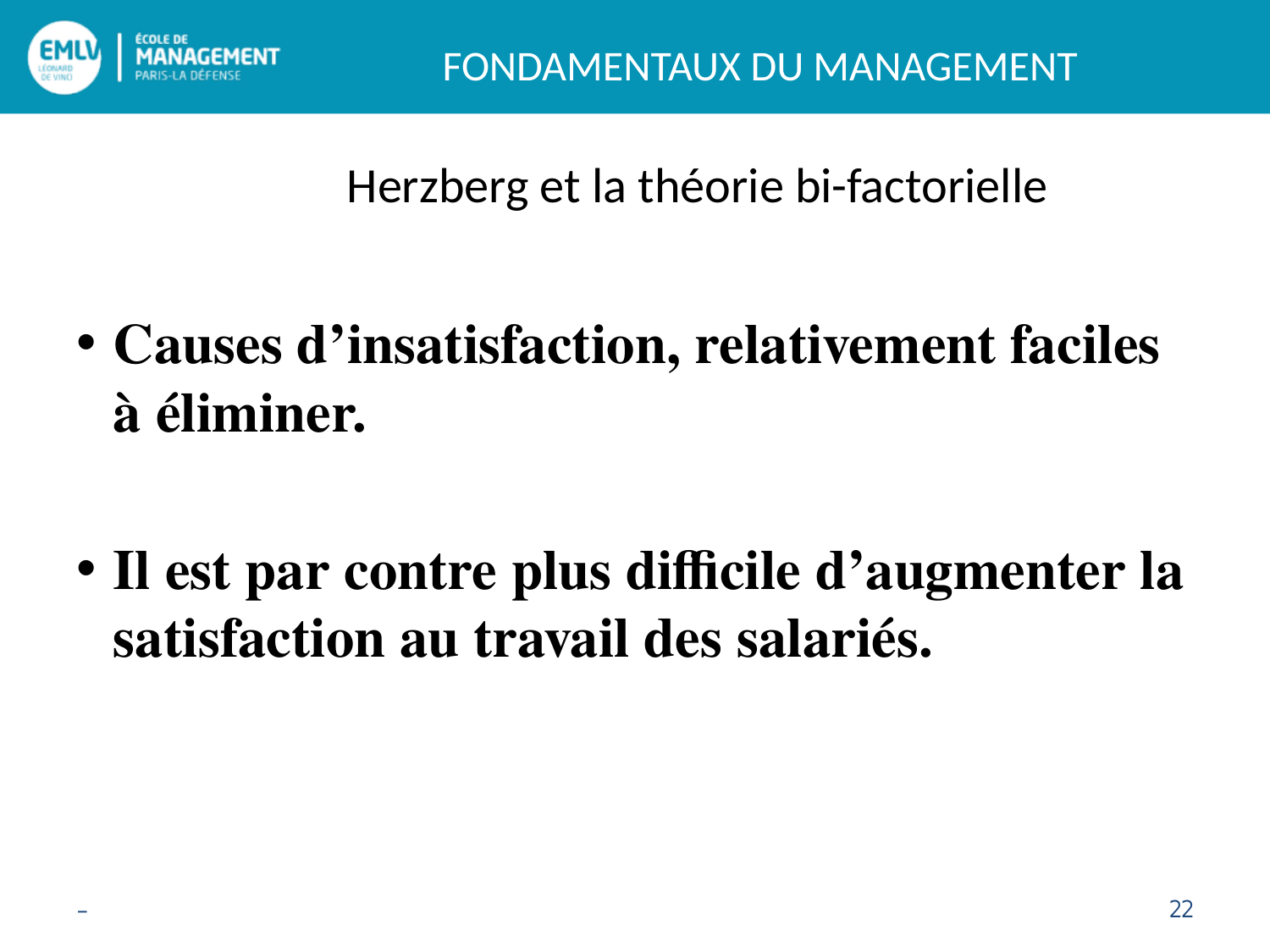

Causes d’insatisfaction, relativement faciles à éliminer.

Il est par contre plus difficile d’augmenter la satisfaction au travail des salariés.
Herzberg et la théorie bi-factorielle
–
22